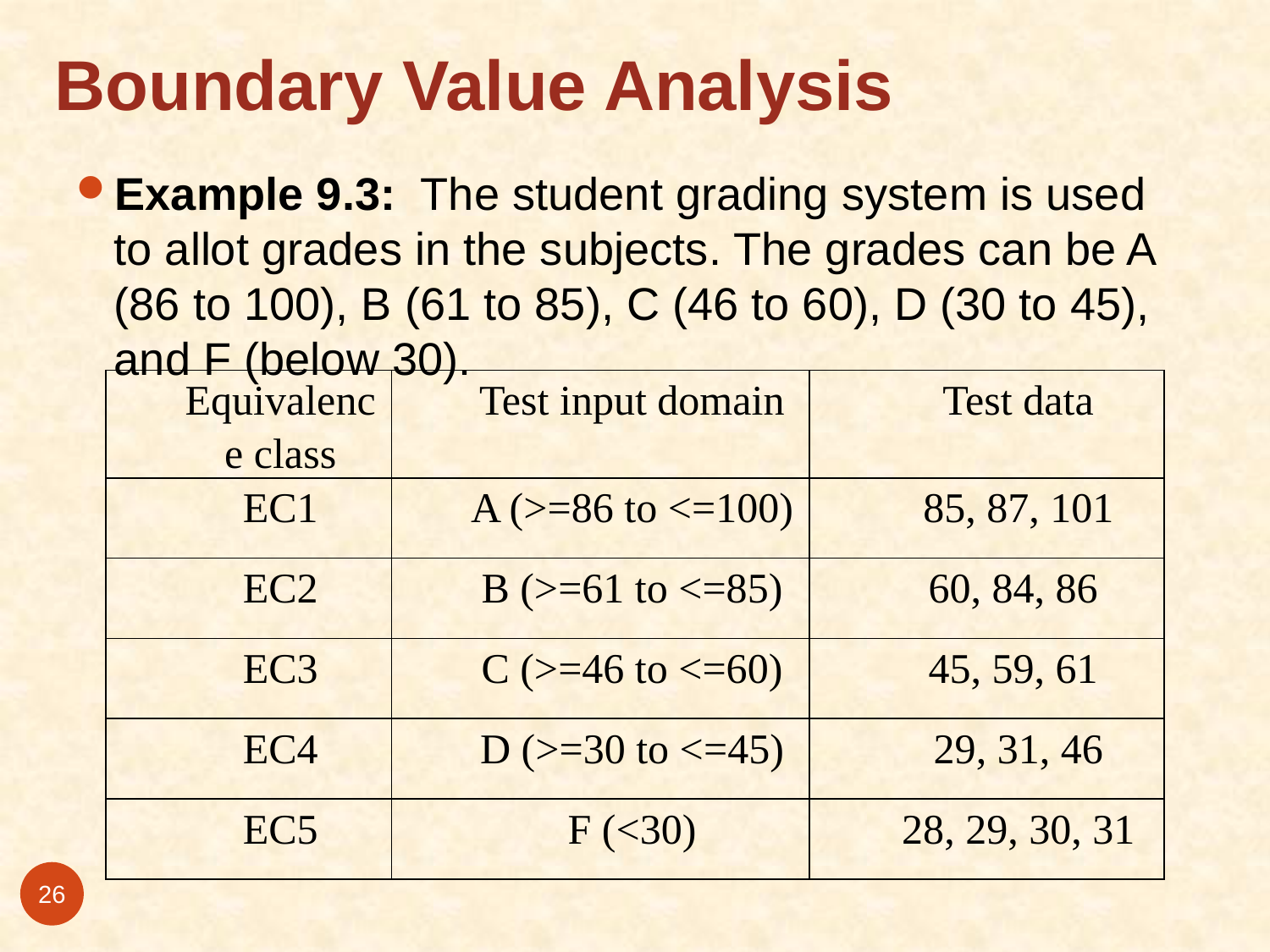

# Boundary Value Analysis
Example 9.3:  The student grading system is used to allot grades in the subjects. The grades can be A (86 to 100), B (61 to 85), C (46 to 60), D (30 to 45), and F (below 30).

| Equivalence class | Test input domain | Test data |
| --- | --- | --- |
| EC1 | A (>=86 to <=100) | 85, 87, 101 |
| EC2 | B (>=61 to <=85) | 60, 84, 86 |
| EC3 | C (>=46 to <=60) | 45, 59, 61 |
| EC4 | D (>=30 to <=45) | 29, 31, 46 |
| EC5 | F (<30) | 28, 29, 30, 31 |
26